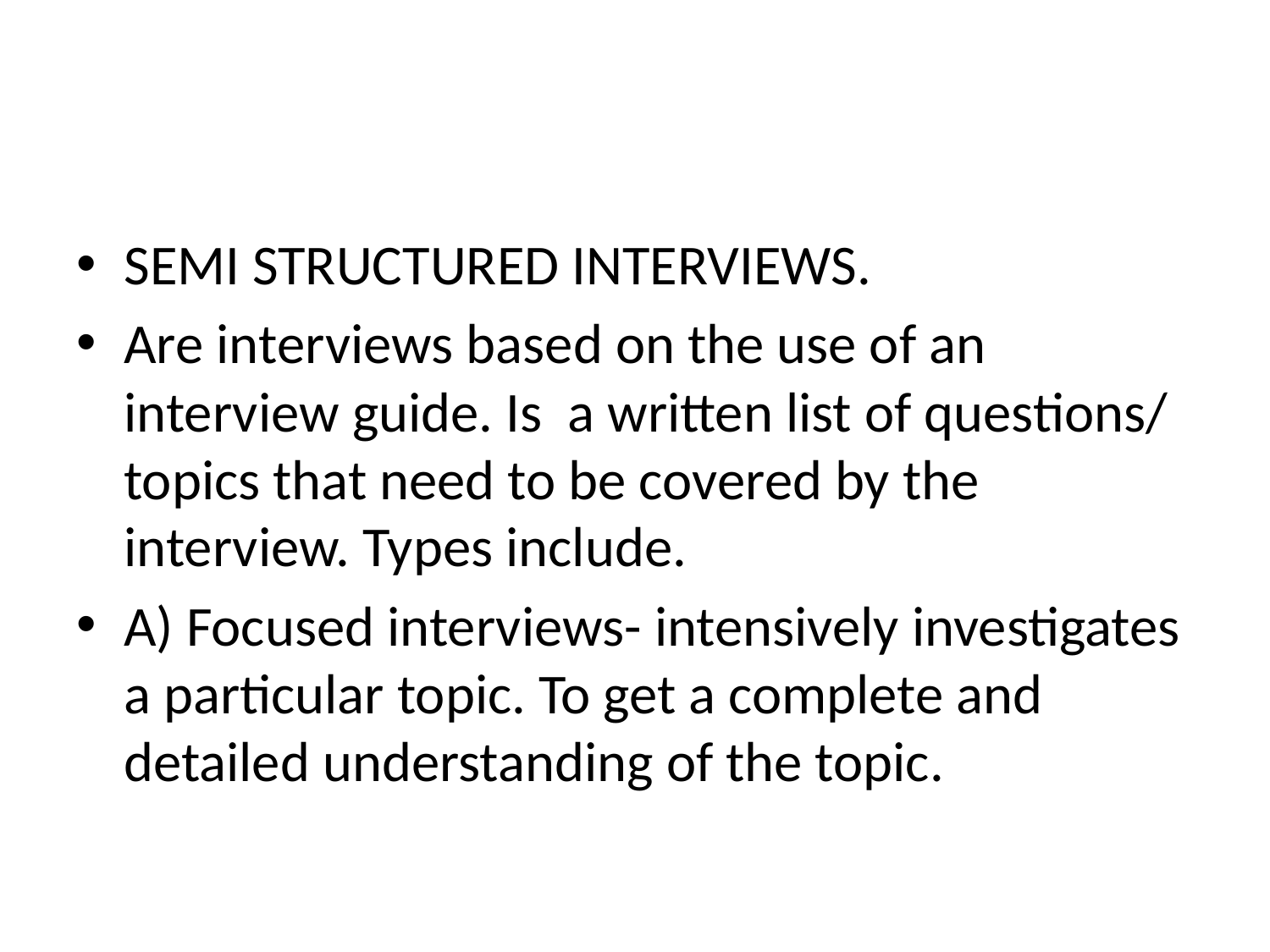

#
SEMI STRUCTURED INTERVIEWS.
Are interviews based on the use of an interview guide. Is  a written list of questions/ topics that need to be covered by the interview. Types include.
A) Focused interviews- intensively investigates a particular topic. To get a complete and detailed understanding of the topic.